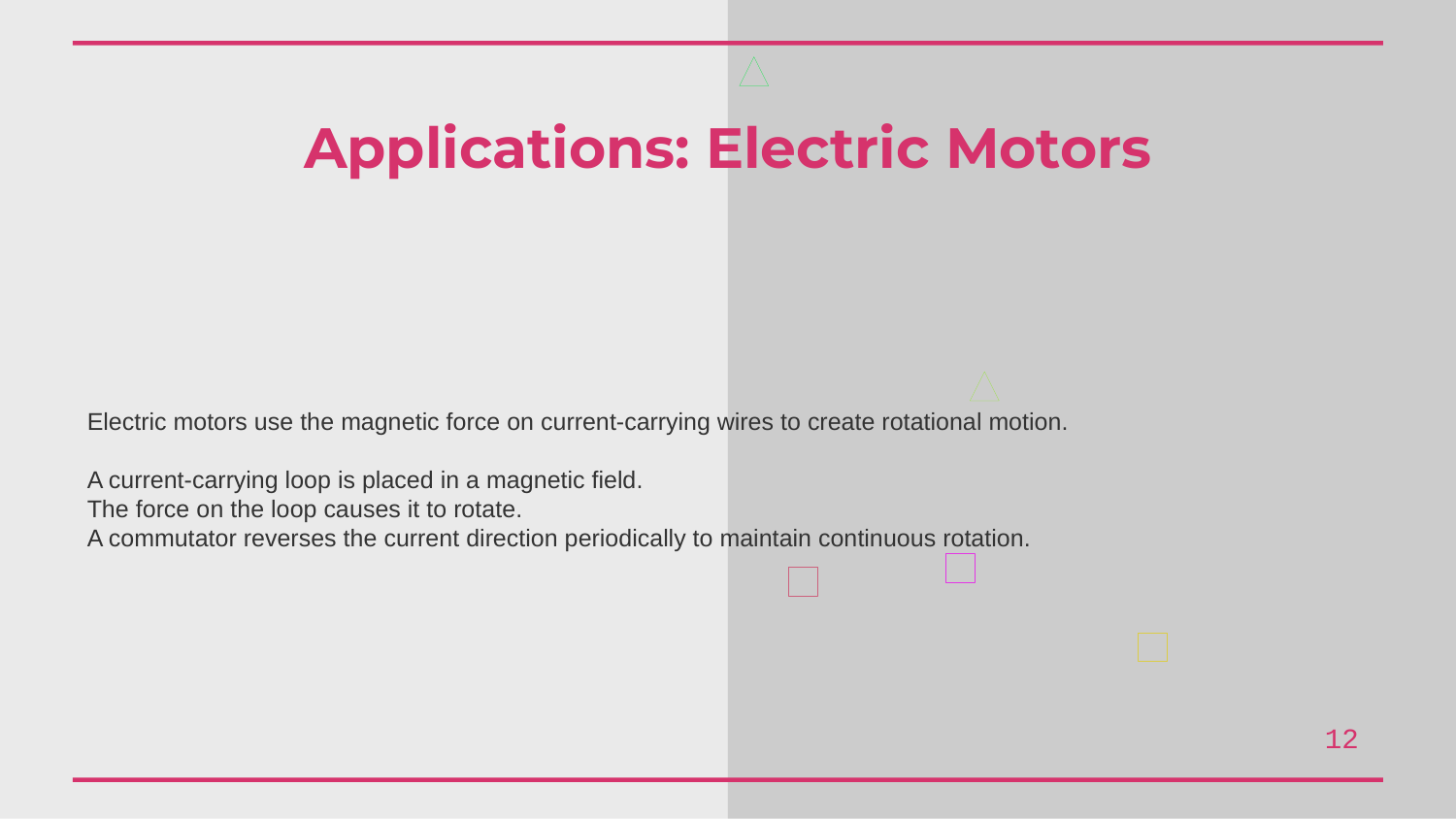

Applications: Electric Motors
Electric motors use the magnetic force on current-carrying wires to create rotational motion.

A current-carrying loop is placed in a magnetic field.
The force on the loop causes it to rotate.
A commutator reverses the current direction periodically to maintain continuous rotation.

12